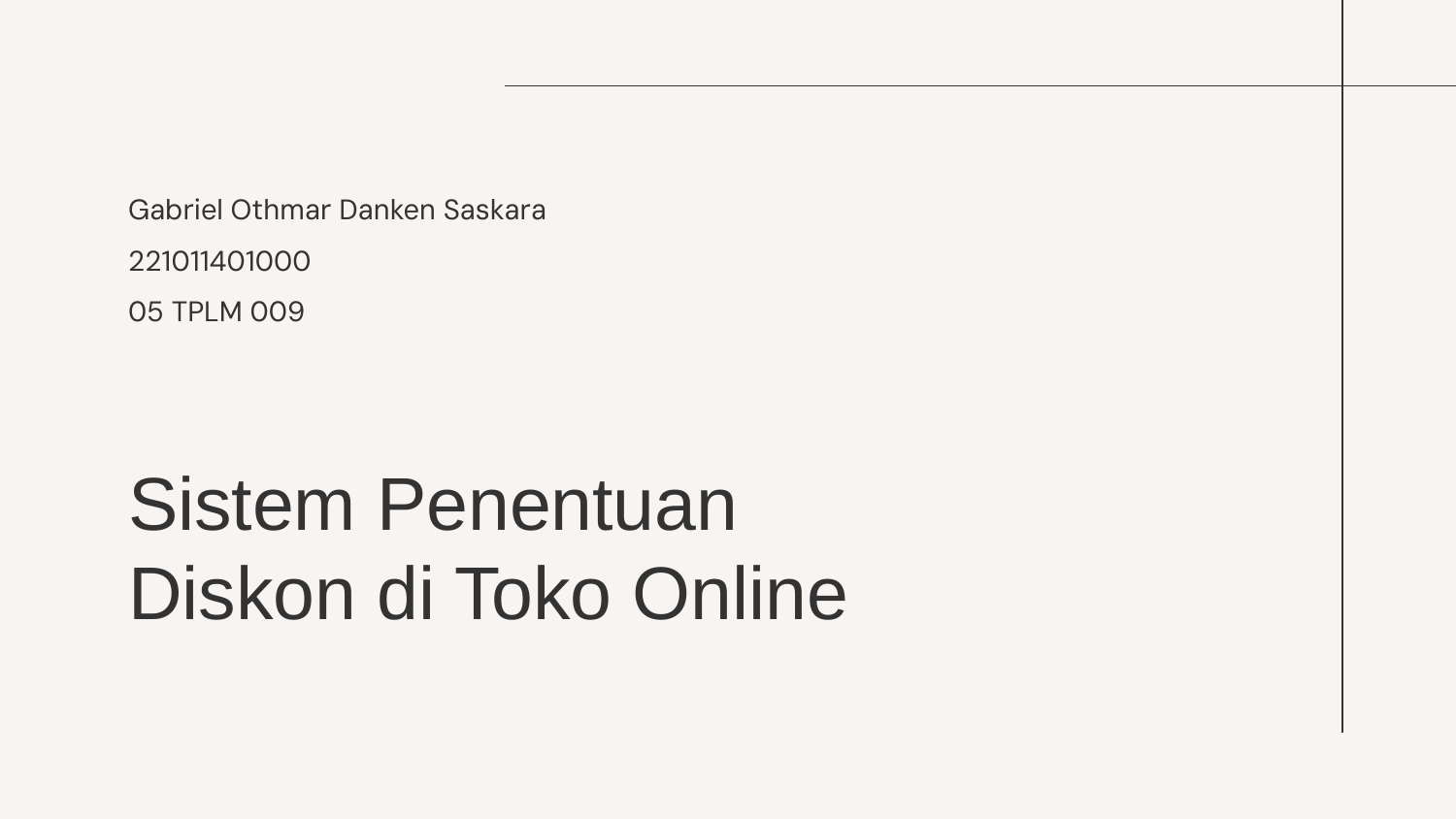

Gabriel Othmar Danken Saskara
221011401000
05 TPLM 009
# Sistem Penentuan Diskon di Toko Online